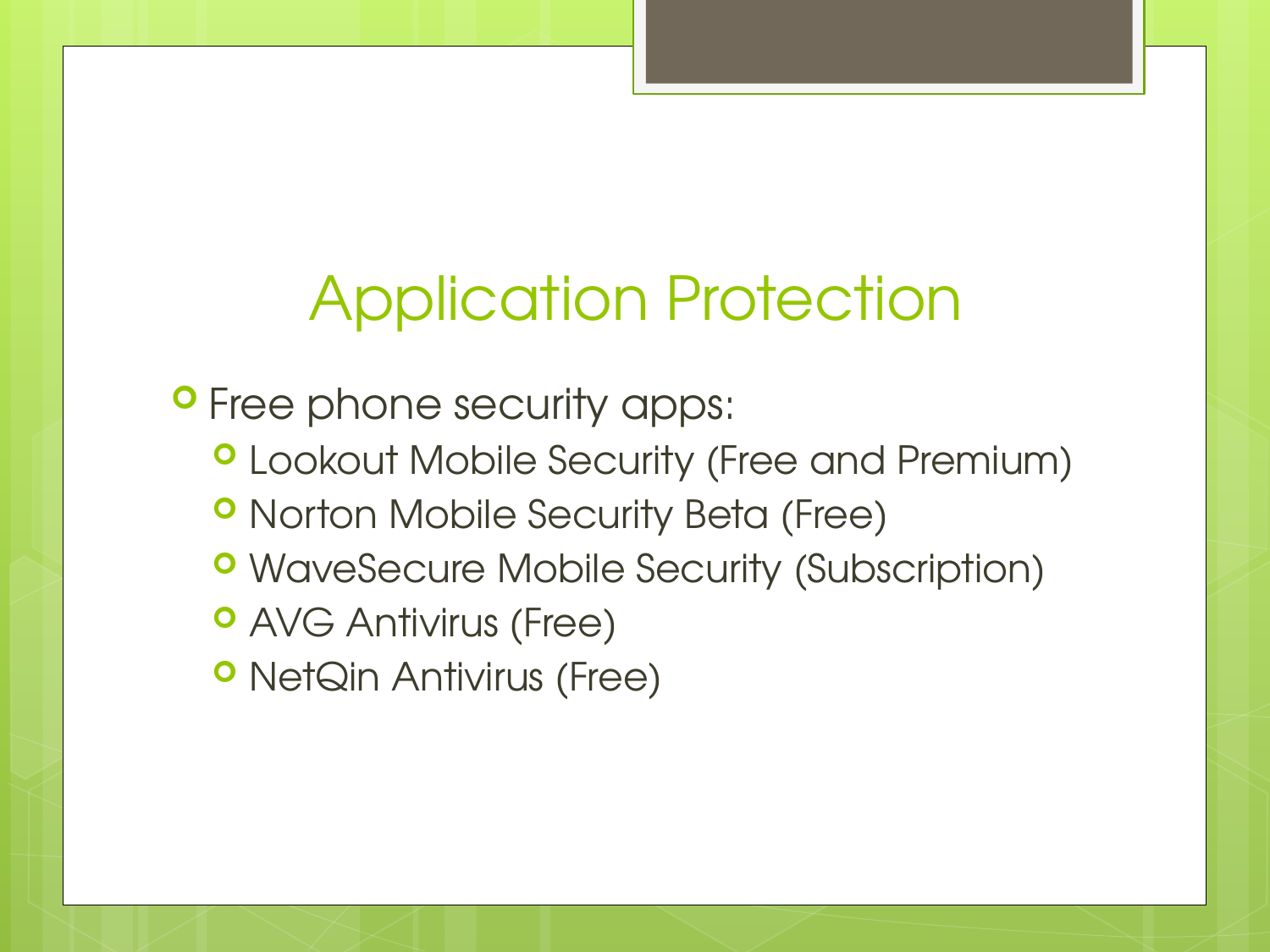

# Application Protection
Free phone security apps:
Lookout Mobile Security (Free and Premium)
Norton Mobile Security Beta (Free)
WaveSecure Mobile Security (Subscription)
AVG Antivirus (Free)
NetQin Antivirus (Free)